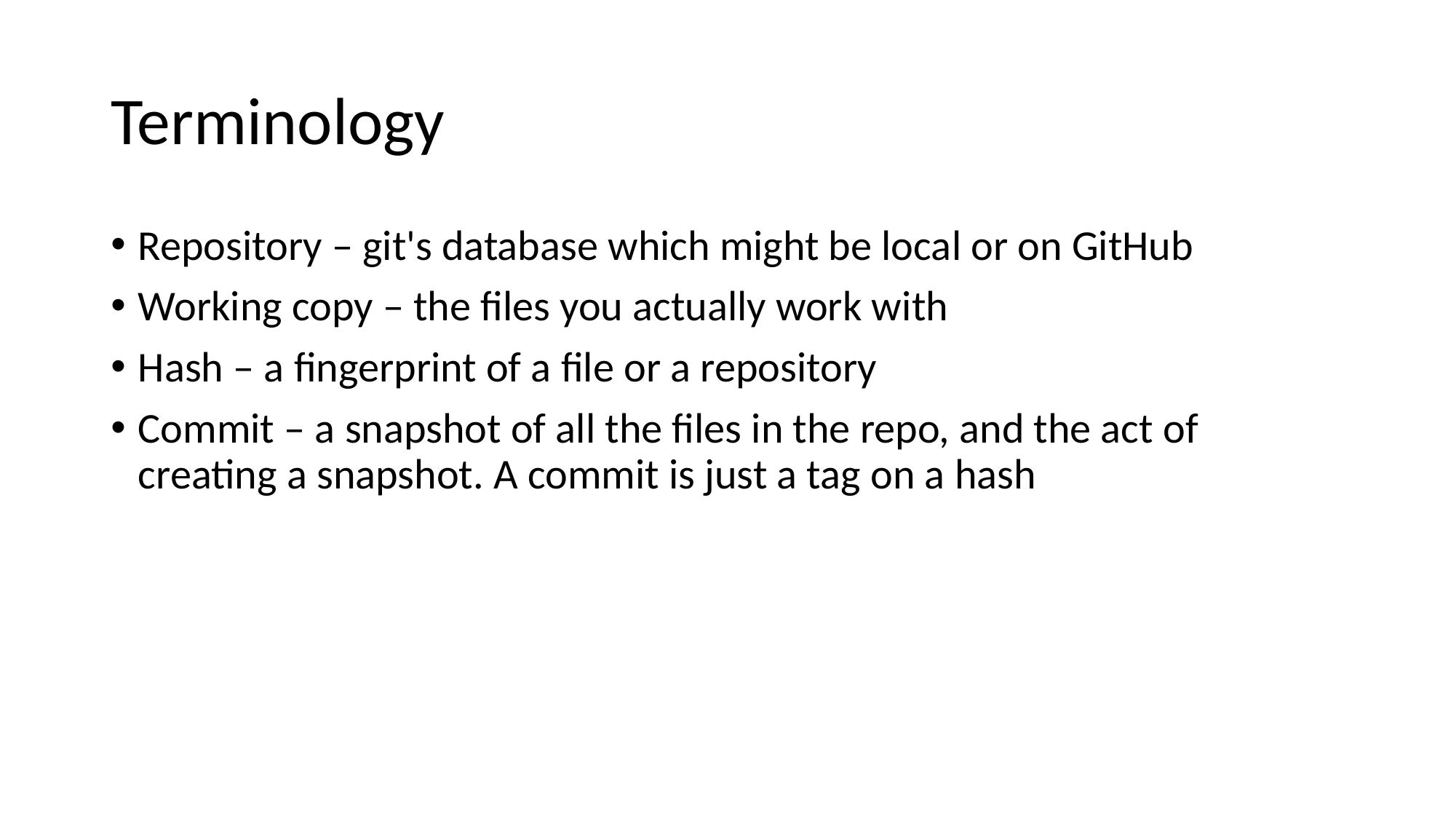

# Terminology
Repository – git's database which might be local or on GitHub
Working copy – the files you actually work with
Hash – a fingerprint of a file or a repository
Commit – a snapshot of all the files in the repo, and the act of creating a snapshot. A commit is just a tag on a hash